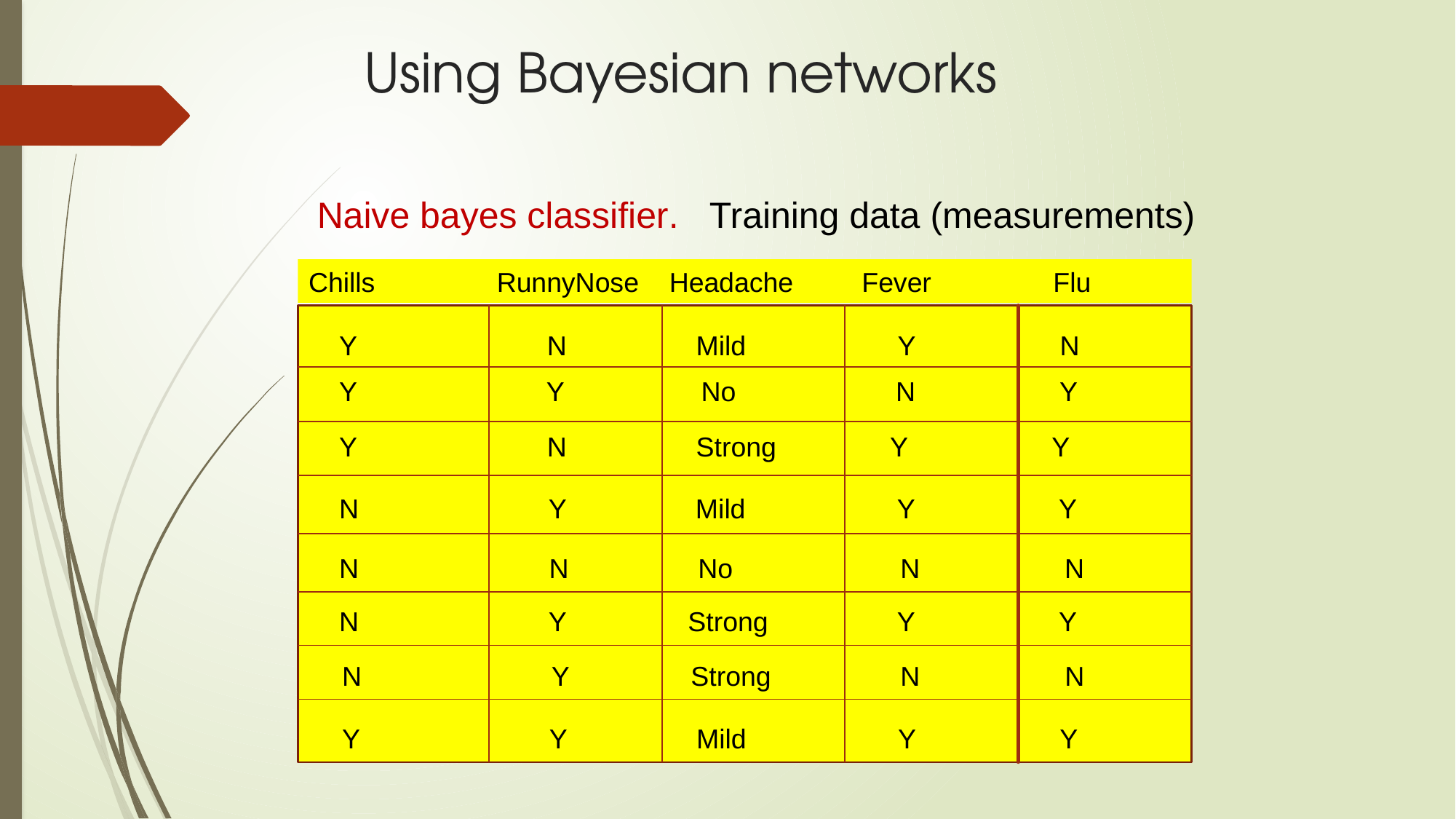

# Using Bayesian networks
Naive bayes classifier.   Training data (measurements)
Chills                RunnyNose    Headache         Fever                Flu

    Y                         N                 Mild                    Y                   N
    Y                         Y                  No                     N                   Y
    Y                         N                 Strong               Y                   Y
    N                         Y                 Mild                    Y                   Y
    N                         N                 No                      N                   N
    N                         Y                Strong                 Y                   Y
    N                         Y                Strong                 N                   N
    Y                         Y                 Mild                    Y                   Y